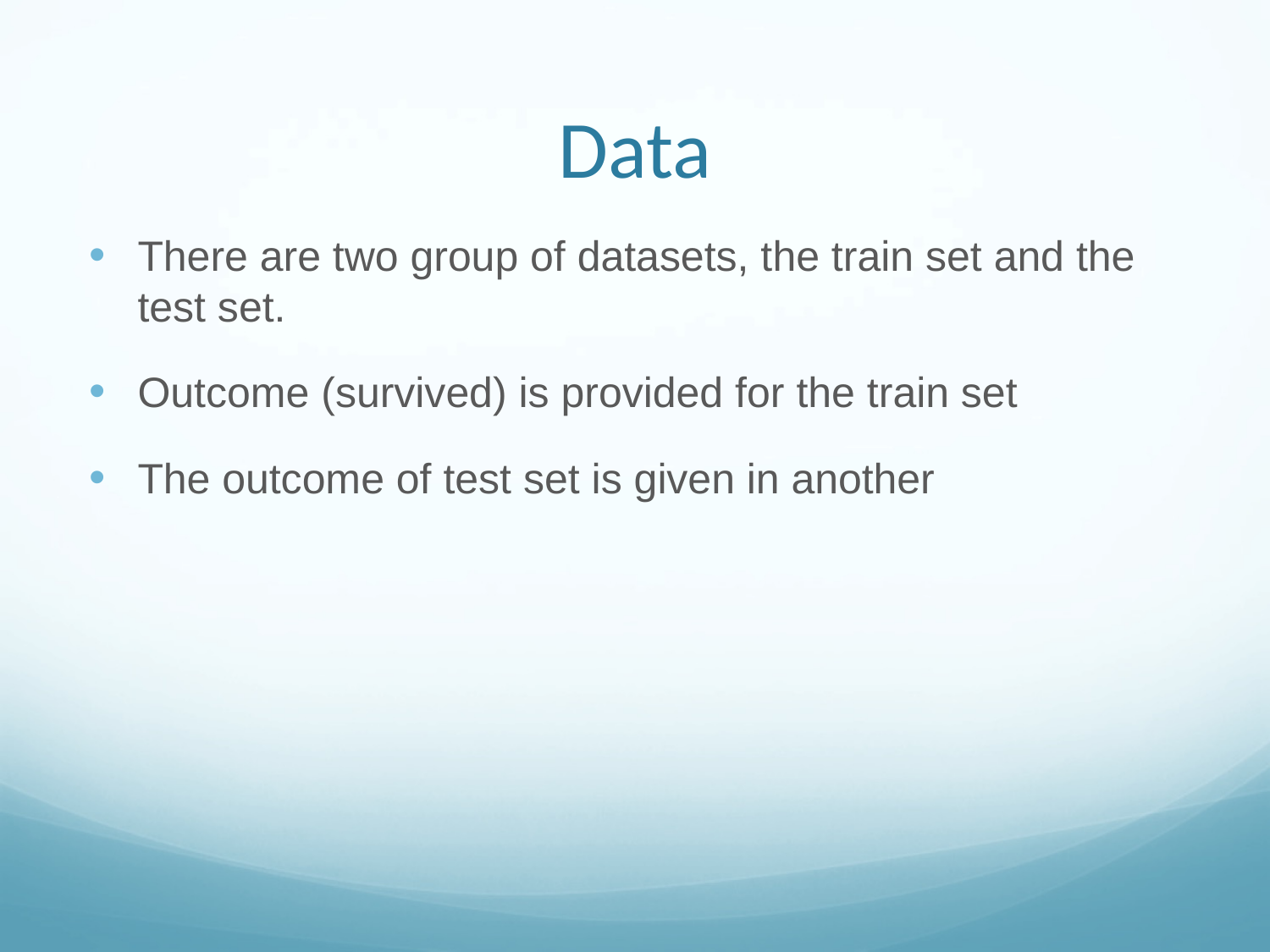

# Data
There are two group of datasets, the train set and the test set.
Outcome (survived) is provided for the train set
The outcome of test set is given in another